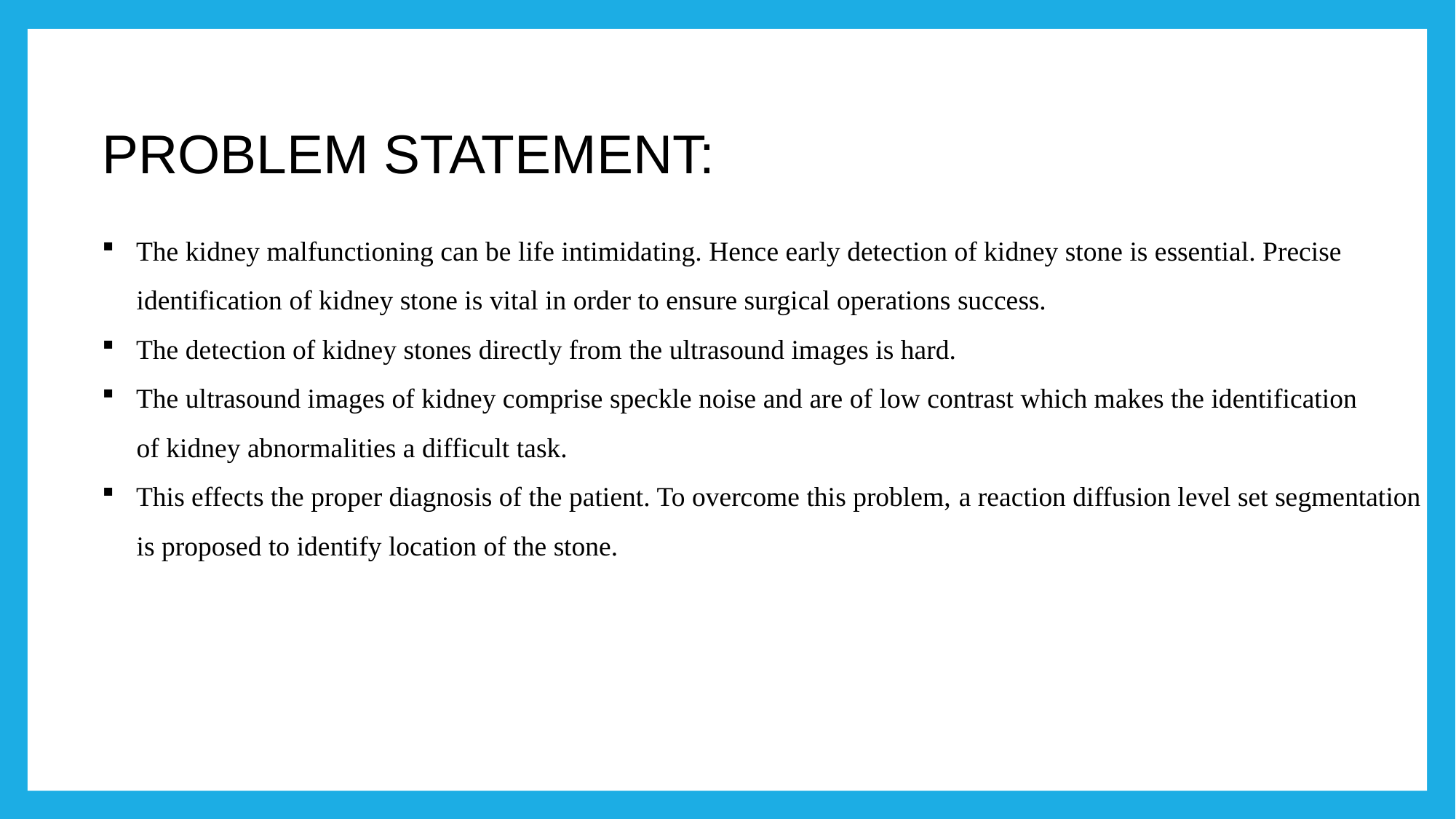

PROBLEM STATEMENT:

The kidney malfunctioning can be life intimidating. Hence early detection of kidney stone is essential. Precise
     identification of kidney stone is vital in order to ensure surgical operations success.
The detection of kidney stones directly from the ultrasound images is hard.
The ultrasound images of kidney comprise speckle noise and are of low contrast which makes the identification
     of kidney abnormalities a difficult task.
This effects the proper diagnosis of the patient. To overcome this problem, a reaction diffusion level set segmentation
     is proposed to identify location of the stone.